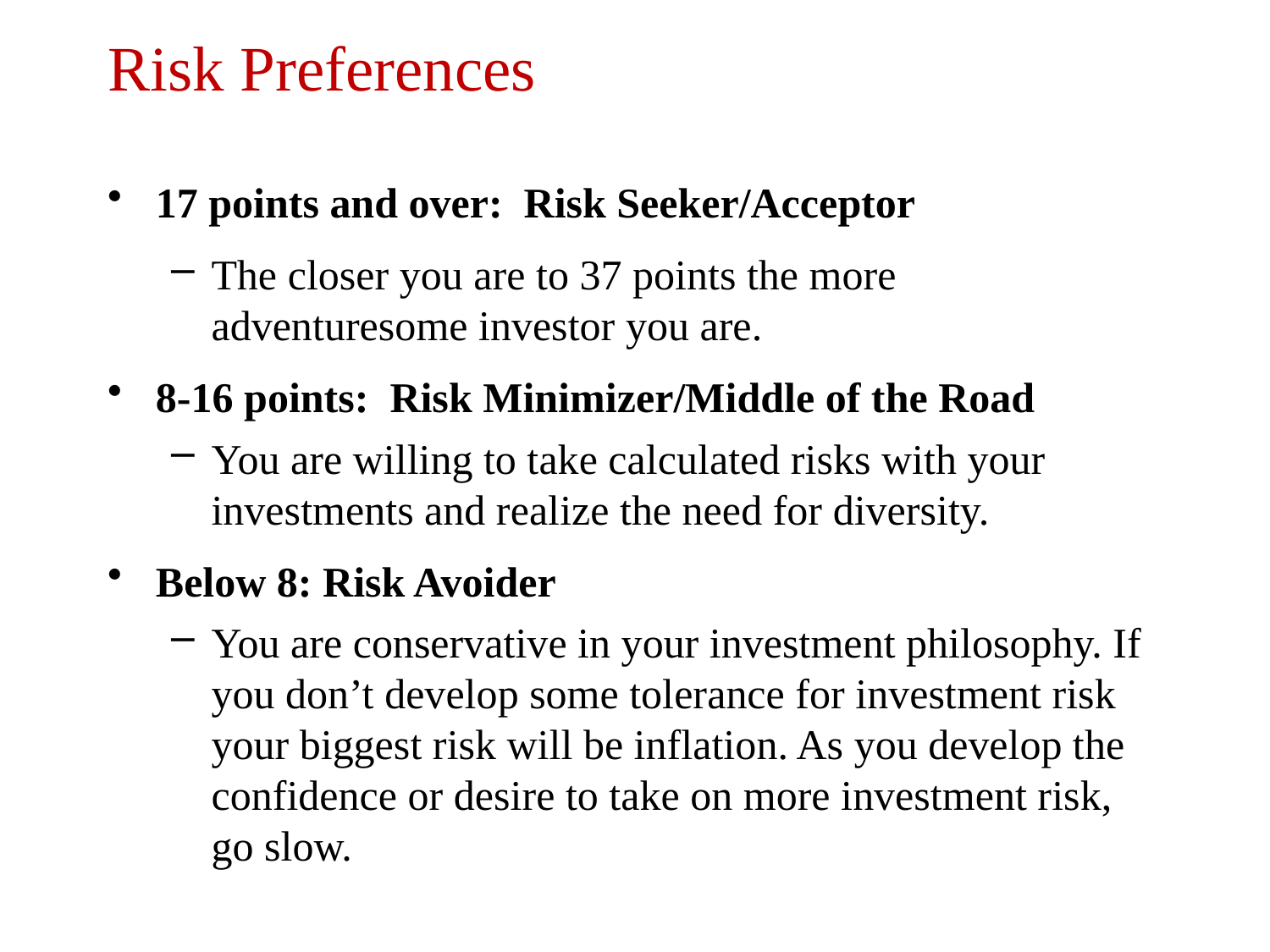

# Risk Preferences
17 points and over:  Risk Seeker/Acceptor
The closer you are to 37 points the more adventuresome investor you are.
8-16 points:  Risk Minimizer/Middle of the Road
You are willing to take calculated risks with your investments and realize the need for diversity.
Below 8: Risk Avoider
You are conservative in your investment philosophy. If you don’t develop some tolerance for investment risk your biggest risk will be inflation. As you develop the confidence or desire to take on more investment risk, go slow.